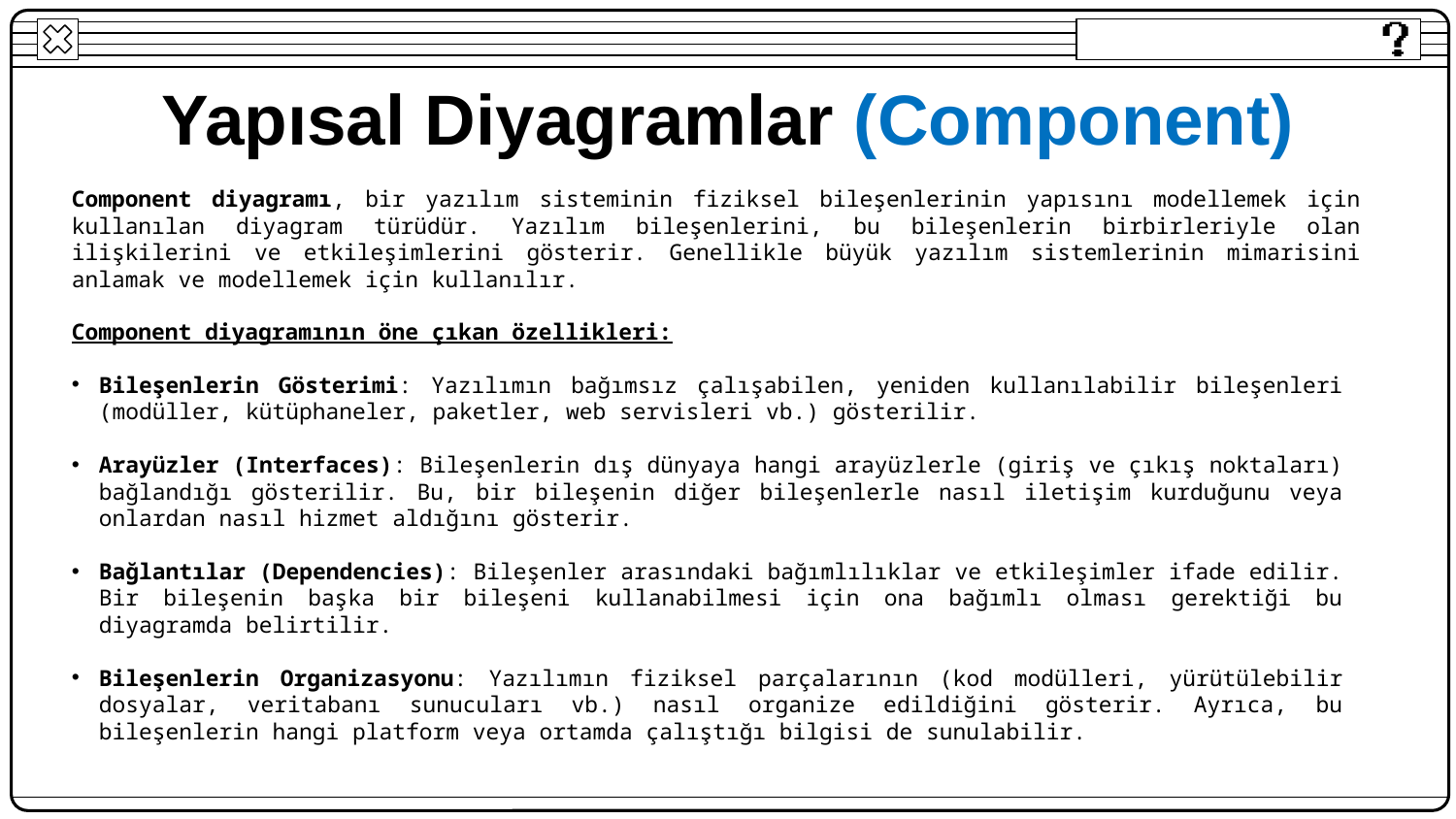

# Yapısal Diyagramlar (Component)
Component diyagramı, bir yazılım sisteminin fiziksel bileşenlerinin yapısını modellemek için kullanılan diyagram türüdür. Yazılım bileşenlerini, bu bileşenlerin birbirleriyle olan ilişkilerini ve etkileşimlerini gösterir. Genellikle büyük yazılım sistemlerinin mimarisini anlamak ve modellemek için kullanılır.
Component diyagramının öne çıkan özellikleri:

Bileşenlerin Gösterimi: Yazılımın bağımsız çalışabilen, yeniden kullanılabilir bileşenleri (modüller, kütüphaneler, paketler, web servisleri vb.) gösterilir.

Arayüzler (Interfaces): Bileşenlerin dış dünyaya hangi arayüzlerle (giriş ve çıkış noktaları) bağlandığı gösterilir. Bu, bir bileşenin diğer bileşenlerle nasıl iletişim kurduğunu veya onlardan nasıl hizmet aldığını gösterir.

Bağlantılar (Dependencies): Bileşenler arasındaki bağımlılıklar ve etkileşimler ifade edilir. Bir bileşenin başka bir bileşeni kullanabilmesi için ona bağımlı olması gerektiği bu diyagramda belirtilir.

Bileşenlerin Organizasyonu: Yazılımın fiziksel parçalarının (kod modülleri, yürütülebilir dosyalar, veritabanı sunucuları vb.) nasıl organize edildiğini gösterir. Ayrıca, bu bileşenlerin hangi platform veya ortamda çalıştığı bilgisi de sunulabilir.